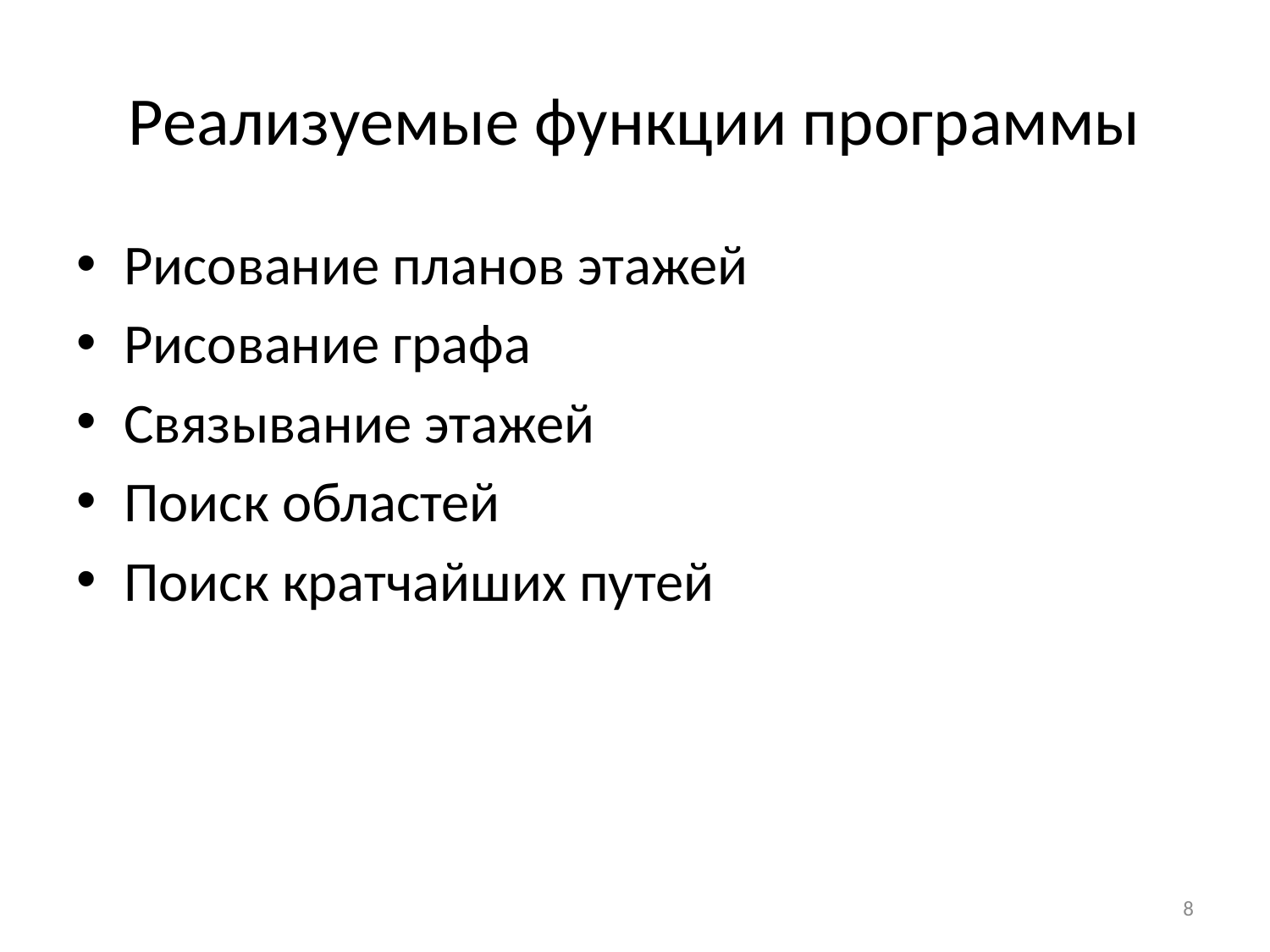

# Реализуемые функции программы
Рисование планов этажей
Рисование графа
Связывание этажей
Поиск областей
Поиск кратчайших путей

8